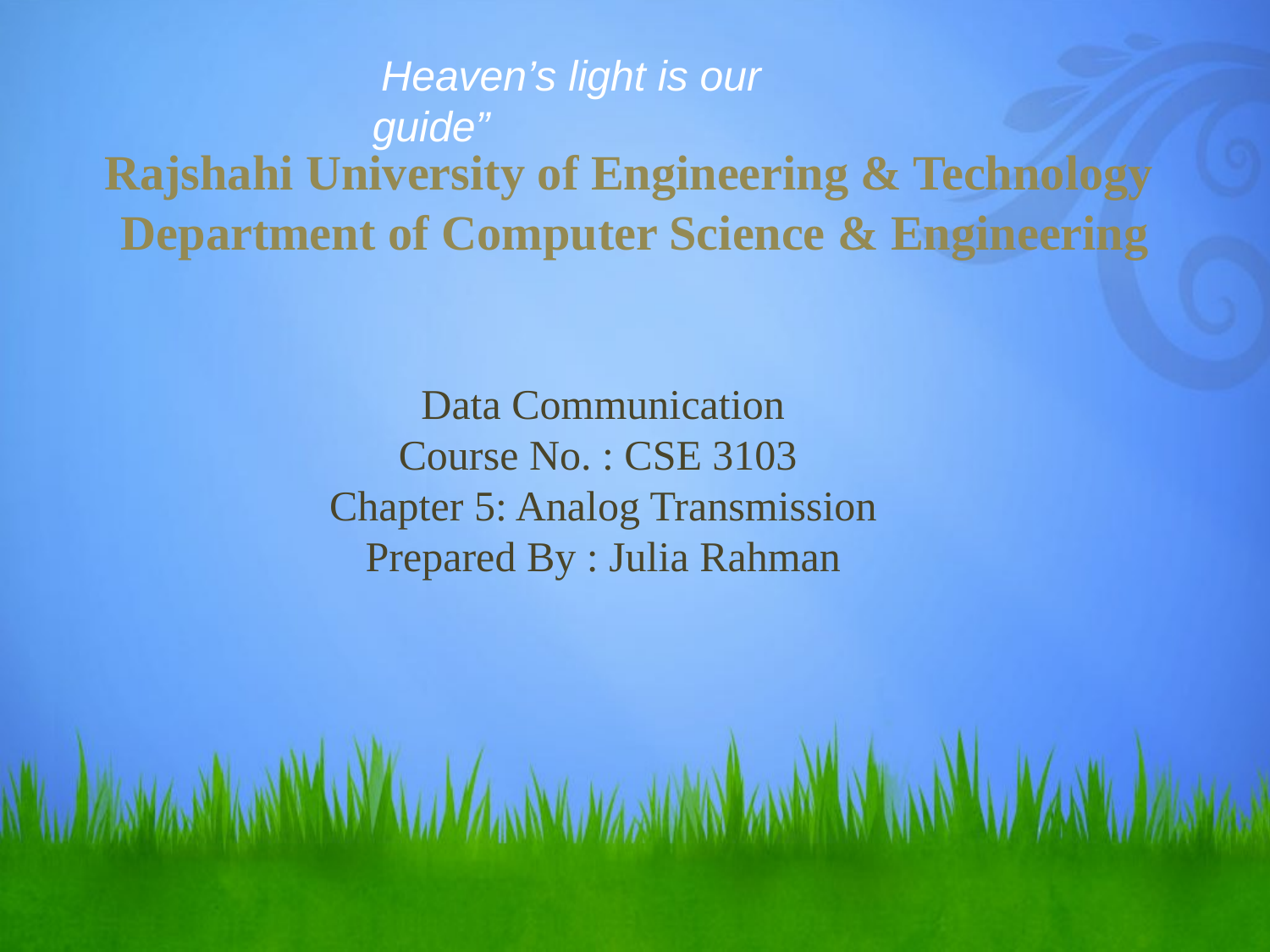

Heaven’s light is our guide”
  Rajshahi University of Engineering & Technology
Department of Computer Science & Engineering
Data Communication
Course No. : CSE 3103
Chapter 5: Analog Transmission
Prepared By : Julia Rahman